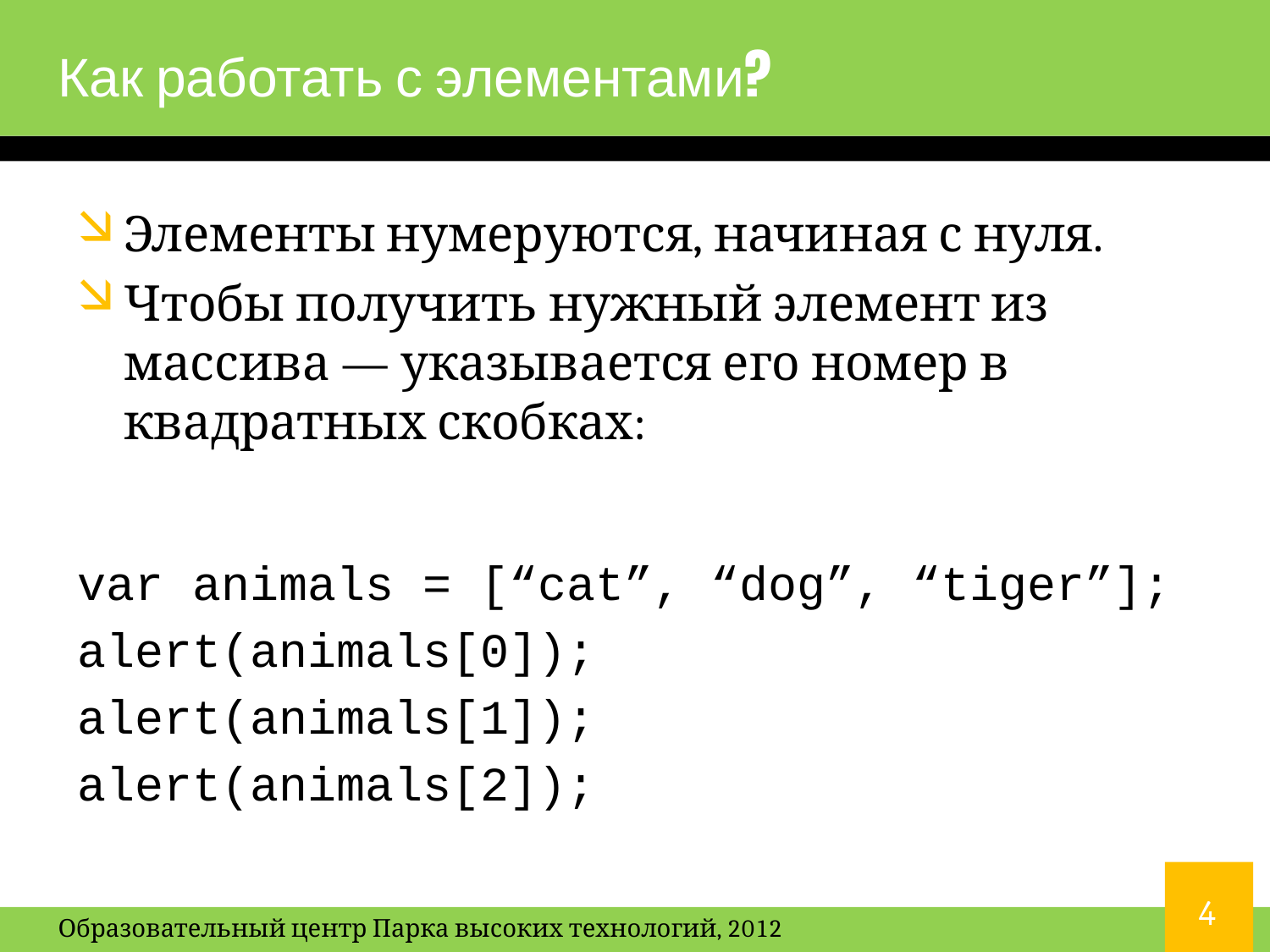

# Как работать с элементами?
Элементы нумеруются, начиная с нуля.
Чтобы получить нужный элемент из массива — указывается его номер в квадратных скобках:
var animals = [“cat”, “dog”, “tiger”];
alert(animals[0]);
alert(animals[1]);
alert(animals[2]);

4